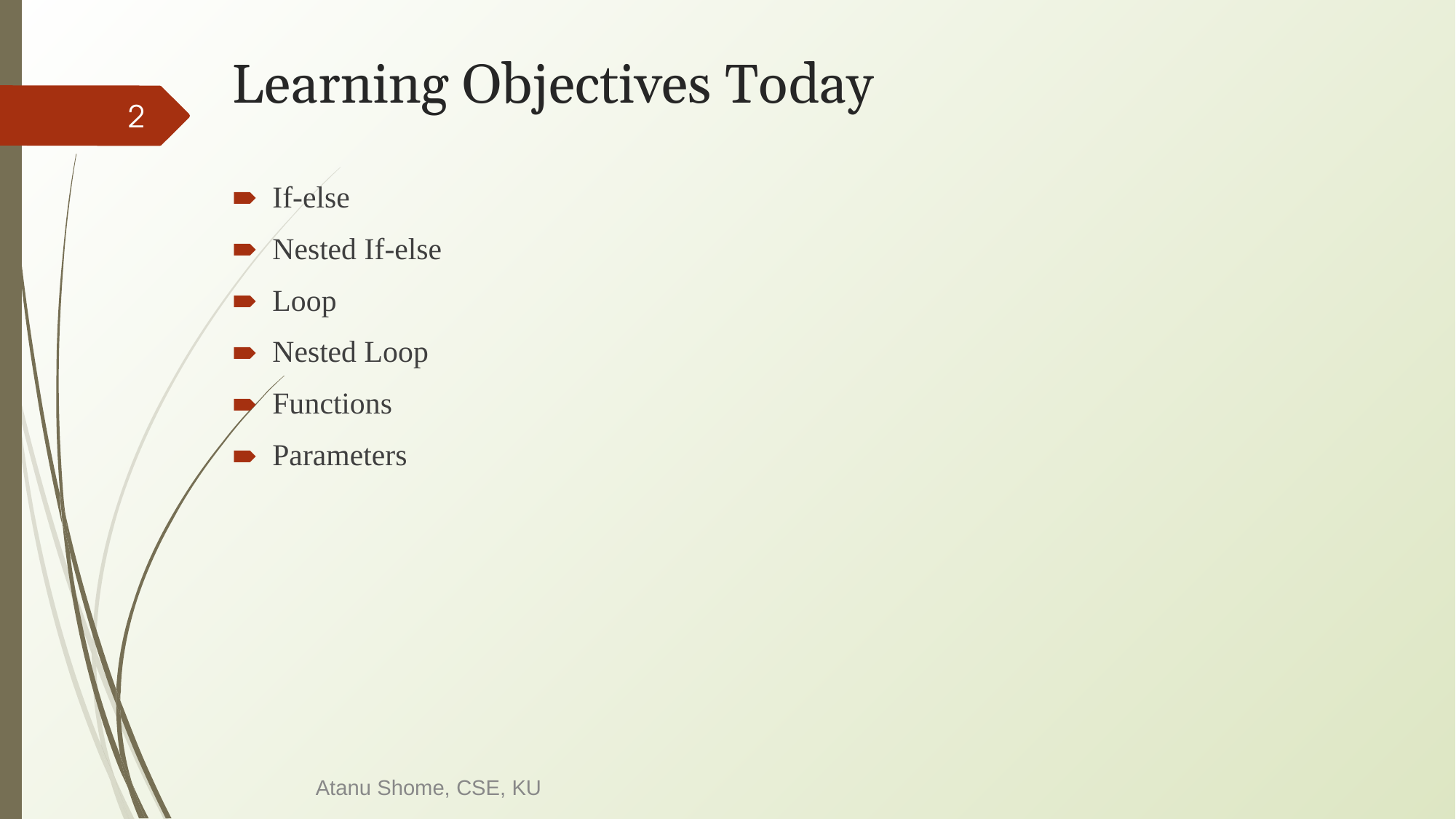

# Learning Objectives Today
2
If-else
Nested If-else
Loop
Nested Loop
Functions
Parameters
Atanu Shome, CSE, KU